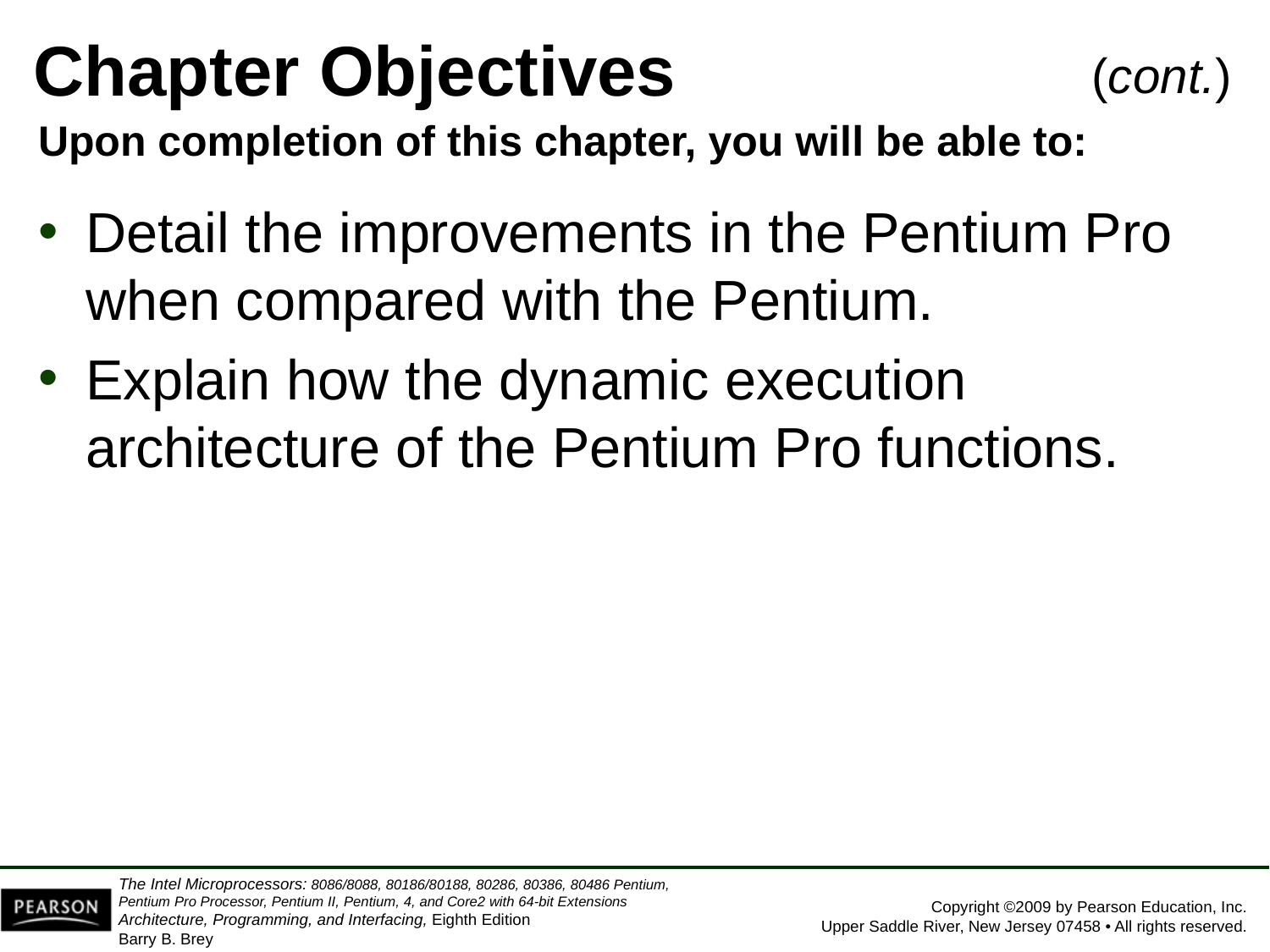

# Chapter Objectives
(cont.)
Upon completion of this chapter, you will be able to:
Detail the improvements in the Pentium Pro when compared with the Pentium.
Explain how the dynamic execution architecture of the Pentium Pro functions.